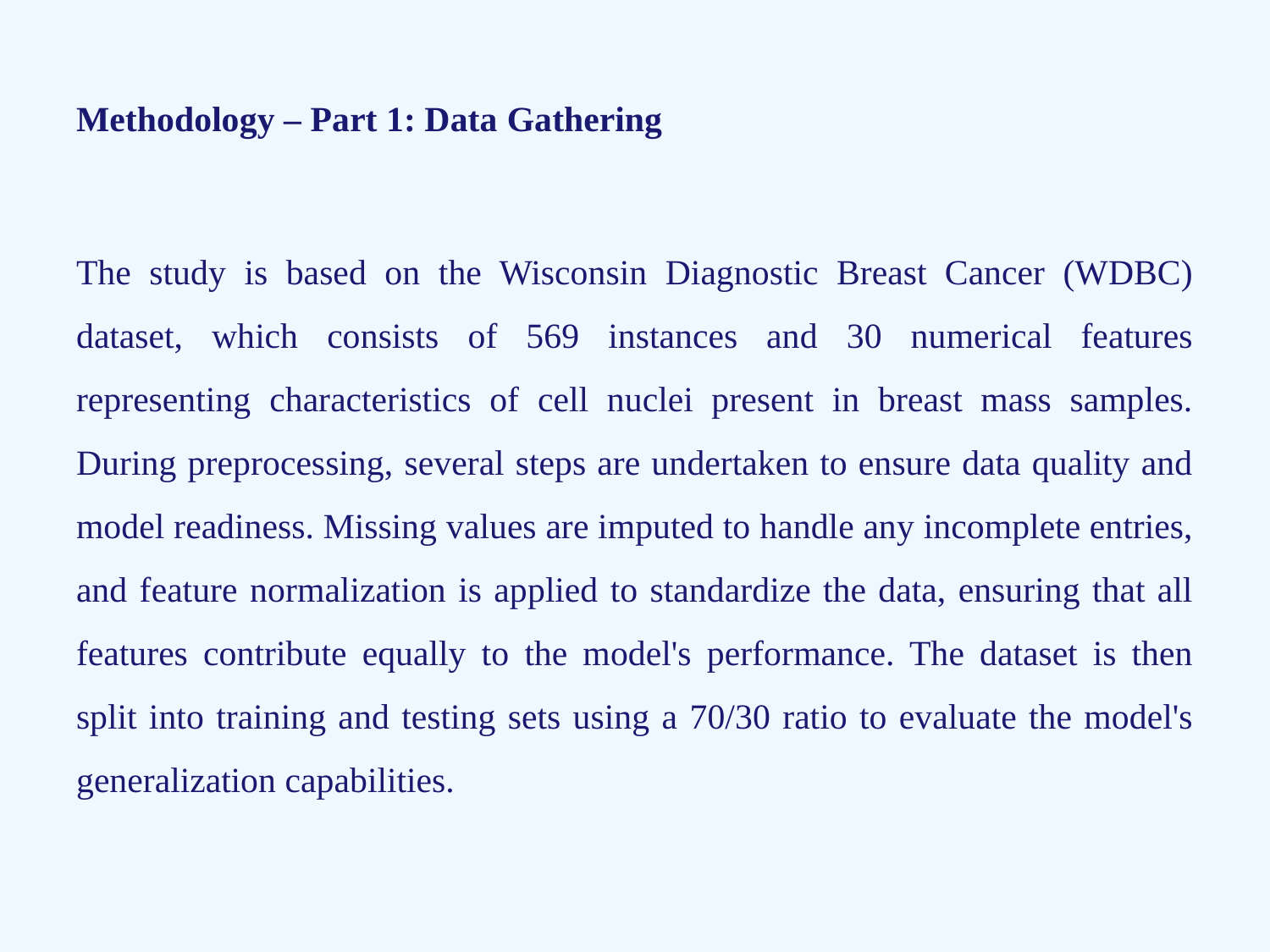

# Methodology – Part 1: Data Gathering
The study is based on the Wisconsin Diagnostic Breast Cancer (WDBC) dataset, which consists of 569 instances and 30 numerical features representing characteristics of cell nuclei present in breast mass samples. During preprocessing, several steps are undertaken to ensure data quality and model readiness. Missing values are imputed to handle any incomplete entries, and feature normalization is applied to standardize the data, ensuring that all features contribute equally to the model's performance. The dataset is then split into training and testing sets using a 70/30 ratio to evaluate the model's generalization capabilities.